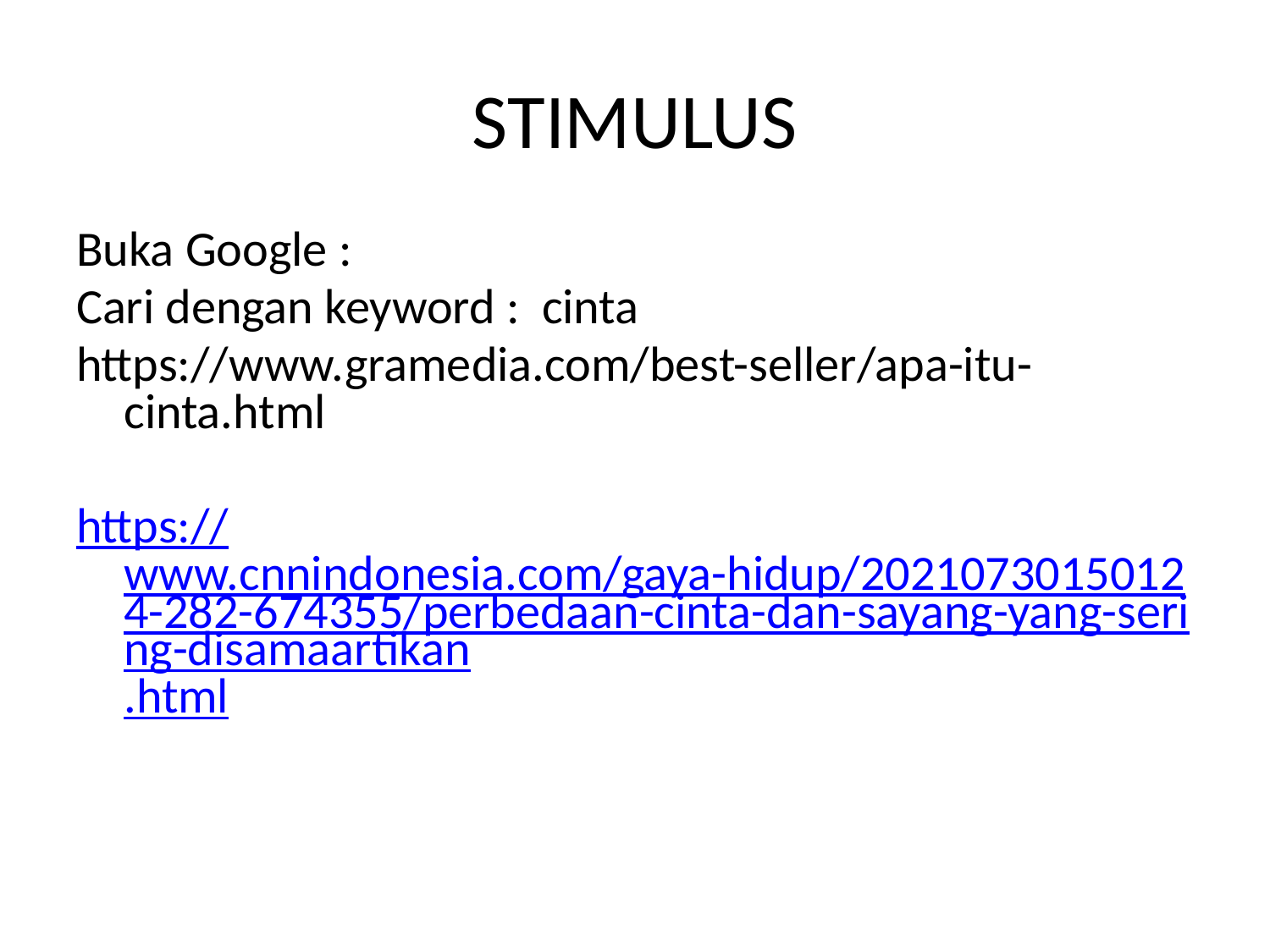

# STIMULUS
Buka Google :
Cari dengan keyword :  cinta
https://www.gramedia.com/best-seller/apa-itu-cinta.html

https://www.cnnindonesia.com/gaya-hidup/20210730150124-282-674355/perbedaan-cinta-dan-sayang-yang-sering-disamaartikan.html